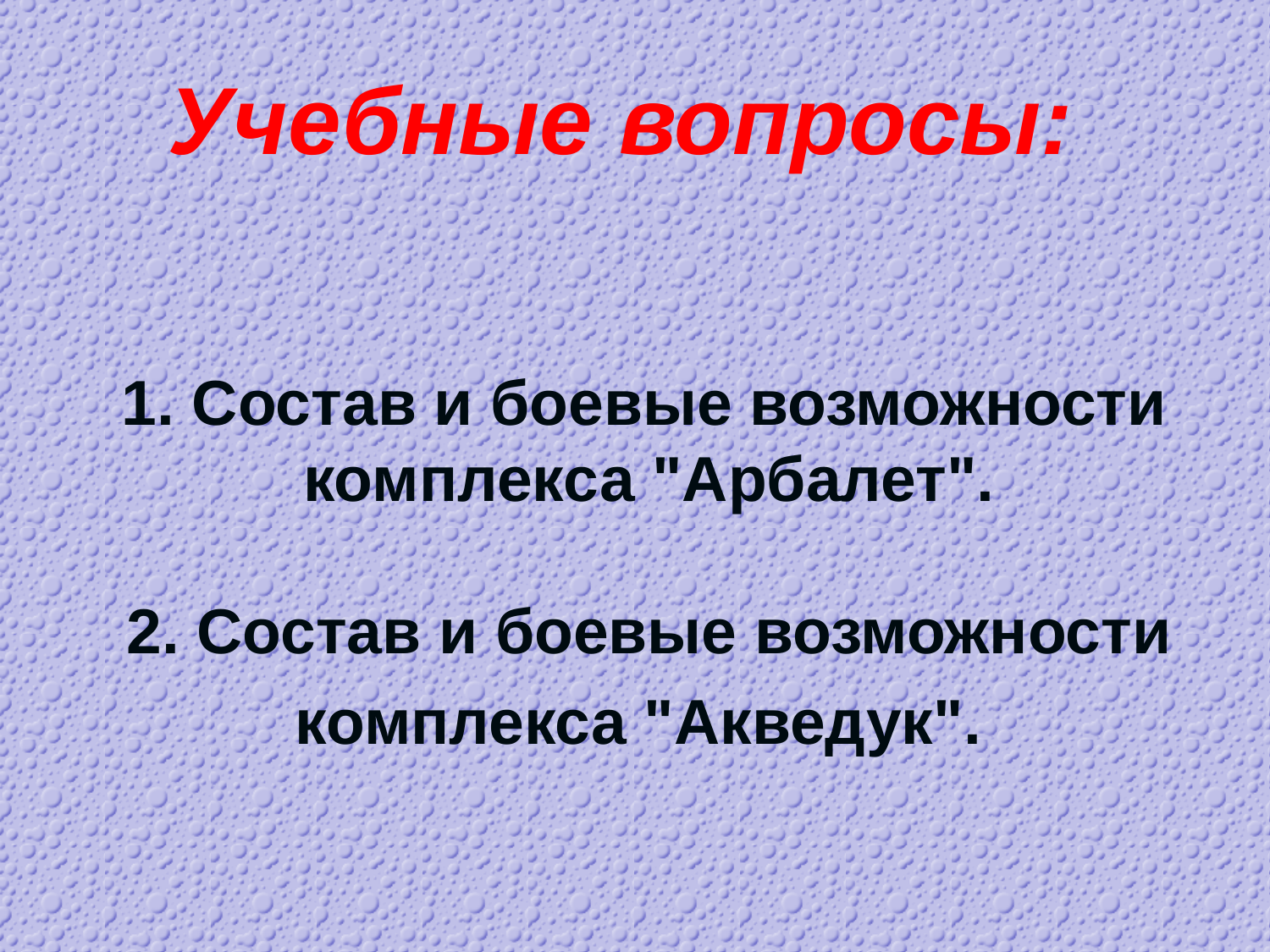

# Учебные вопросы:
 1. Состав и боевые возможности комплекса "Арбалет".
2. Состав и боевые возможности комплекса "Акведук".